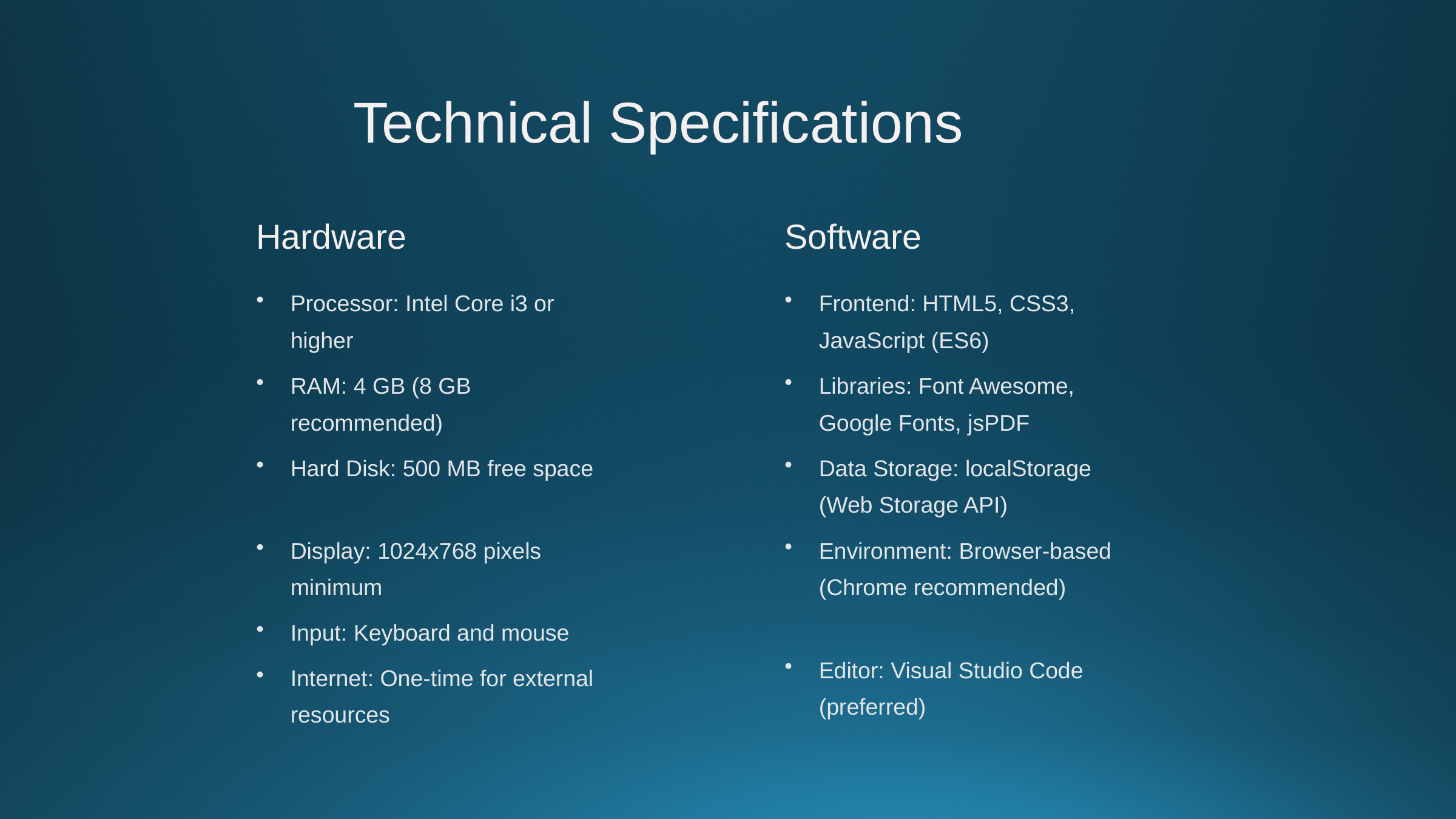

Technical Specifications
Hardware
Software
Processor: Intel Core i3 or higher
Frontend: HTML5, CSS3, JavaScript (ES6)
RAM: 4 GB (8 GB recommended)
Libraries: Font Awesome, Google Fonts, jsPDF
Hard Disk: 500 MB free space
Data Storage: localStorage (Web Storage API)
Display: 1024x768 pixels minimum
Environment: Browser-based (Chrome recommended)
Input: Keyboard and mouse
Editor: Visual Studio Code (preferred)
Internet: One-time for external resources